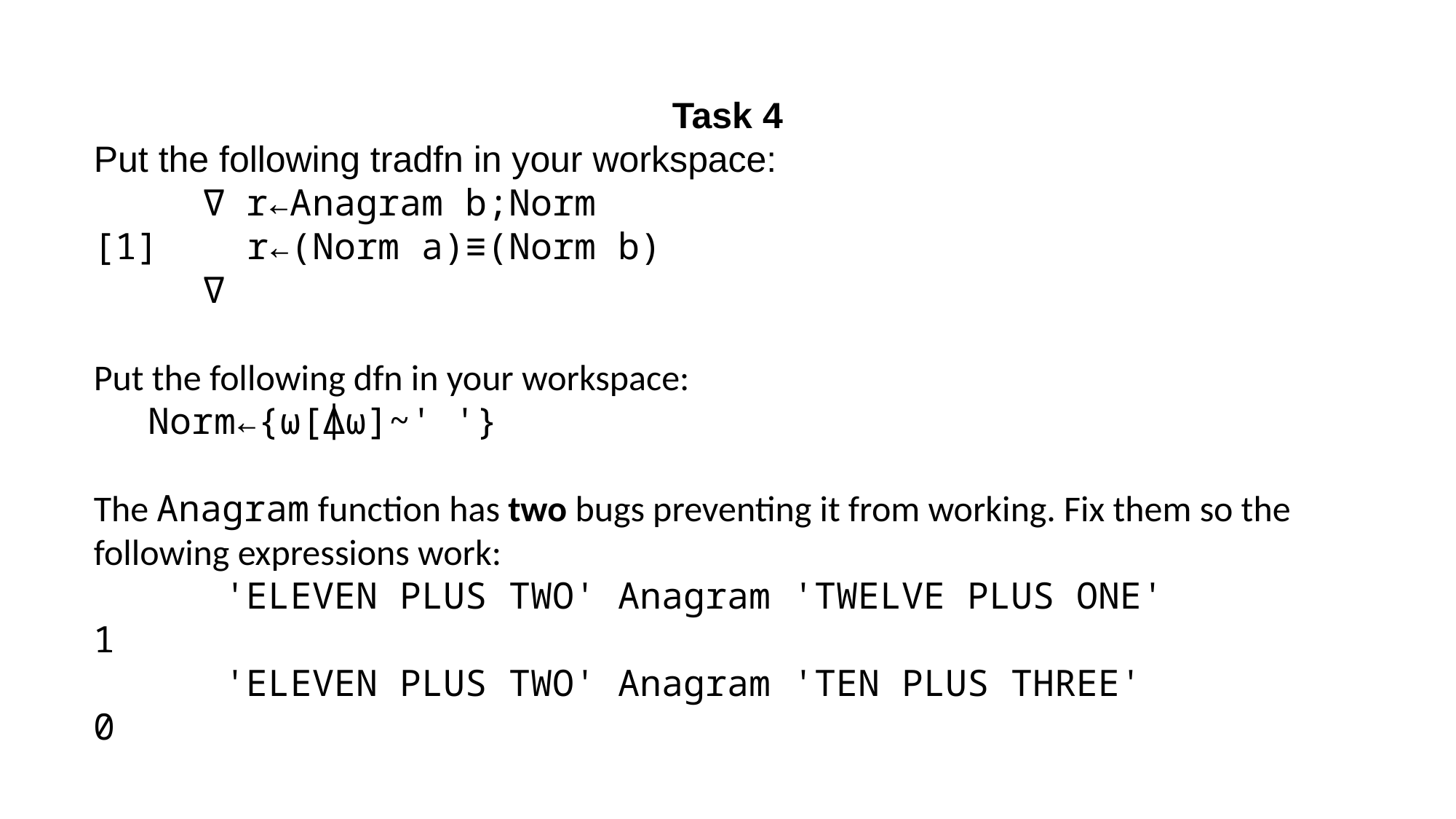

Task 4
Put the following tradfn in your workspace:
     ∇ r←Anagram b;Norm
[1]    r←(Norm a)≡(Norm b)
     ∇

Put the following dfn in your workspace:
Norm←{⍵[⍋⍵]~' '}

The Anagram function has two bugs preventing it from working. Fix them so the following expressions work:
      'ELEVEN PLUS TWO' Anagram 'TWELVE PLUS ONE'
1
      'ELEVEN PLUS TWO' Anagram 'TEN PLUS THREE'
0